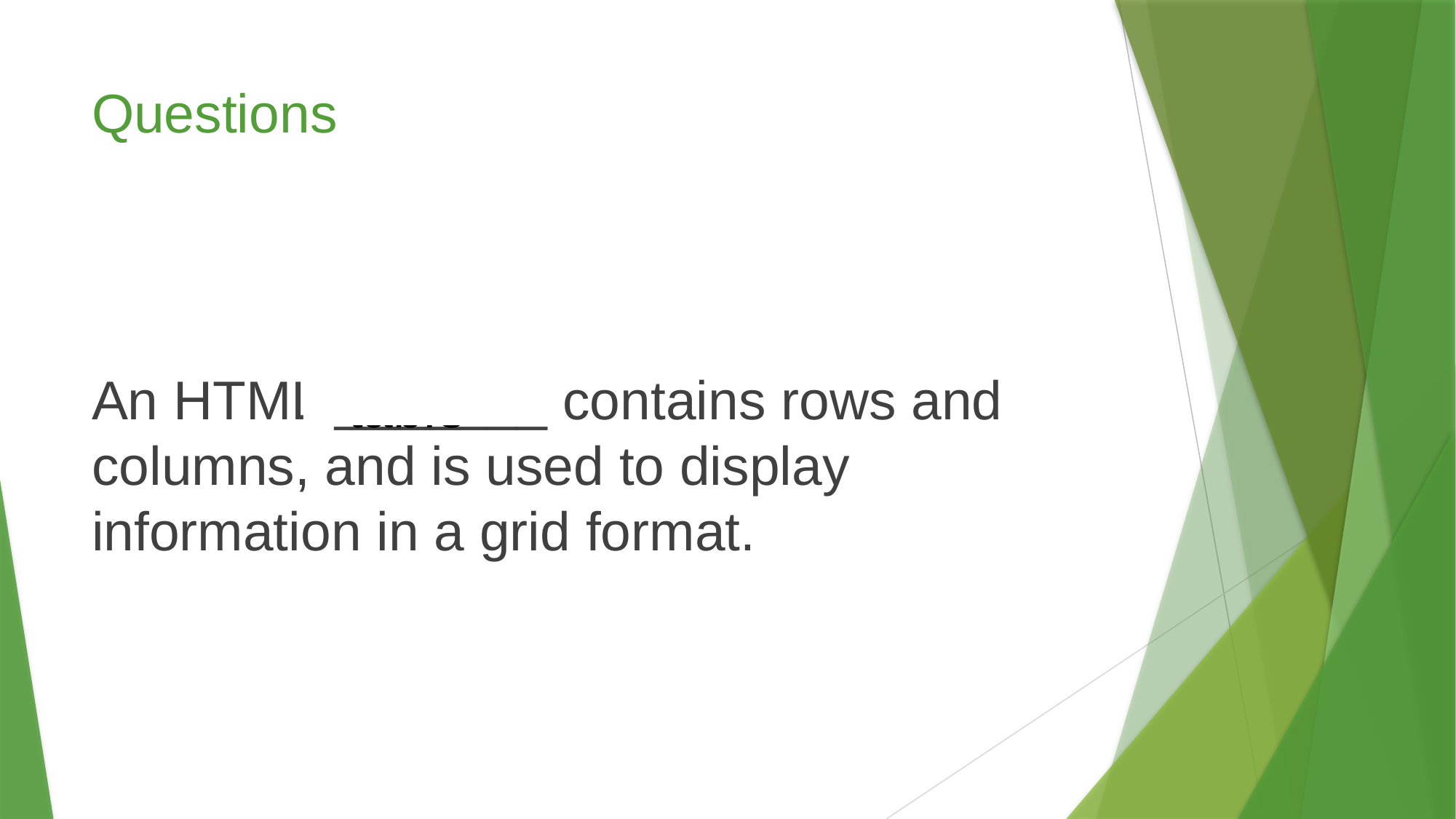

# Questions
An HTML _______ contains rows and columns, and is used to display information in a grid format.
table